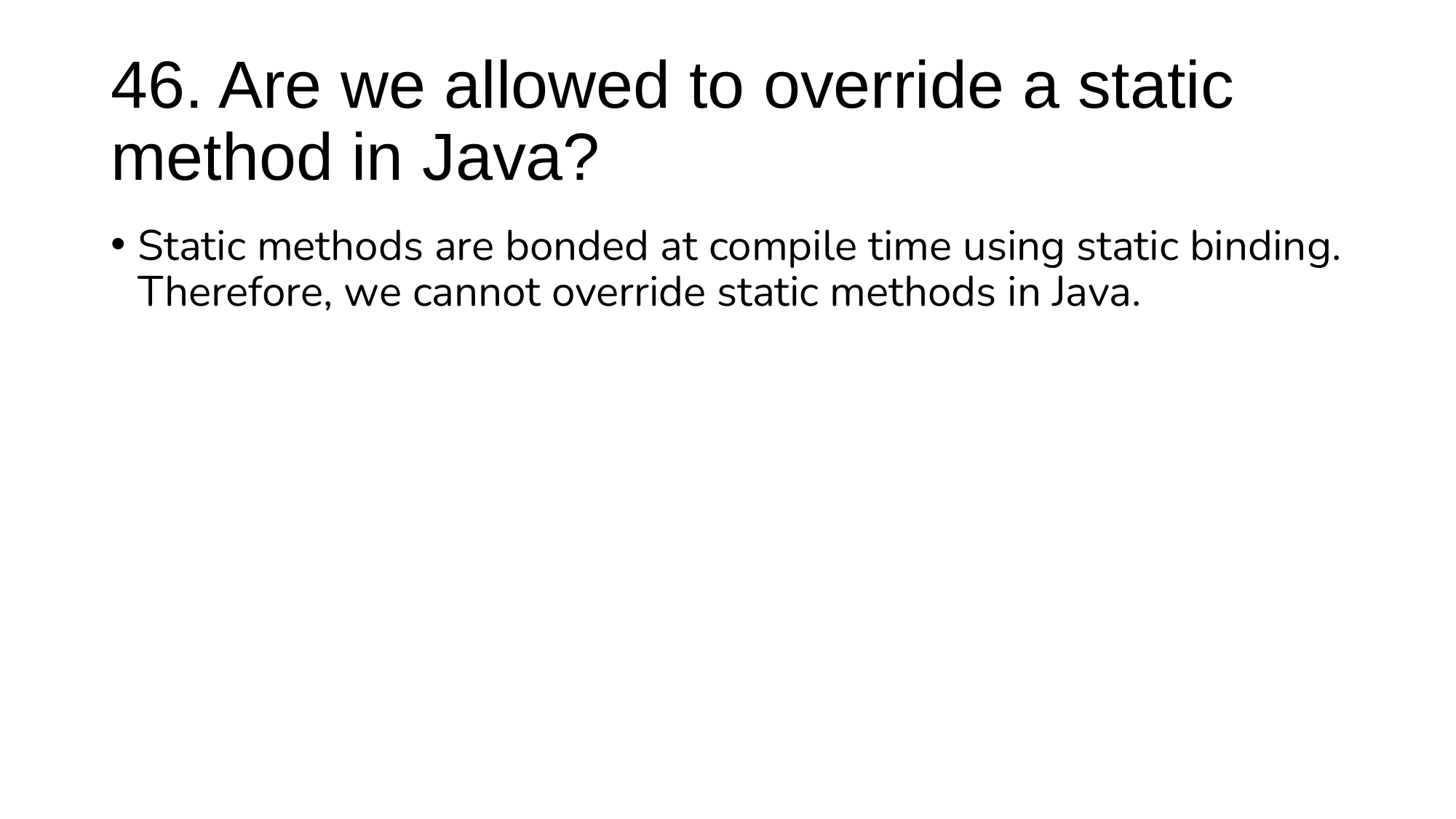

# 46. Are we allowed to override a static method in Java?
Static methods are bonded at compile time using static binding. Therefore, we cannot override static methods in Java.